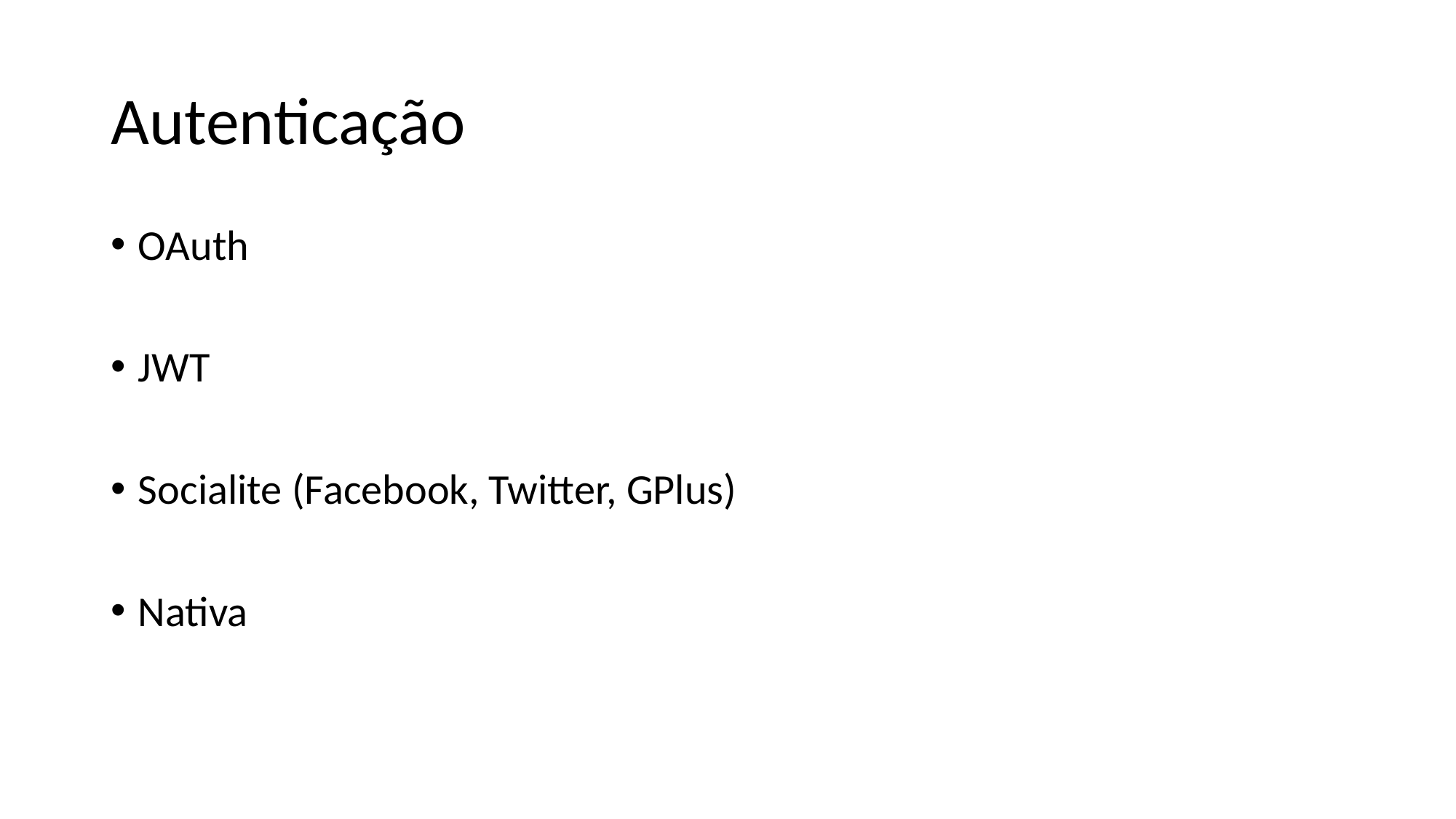

# Autenticação
OAuth

JWT

Socialite (Facebook, Twitter, GPlus)

Nativa